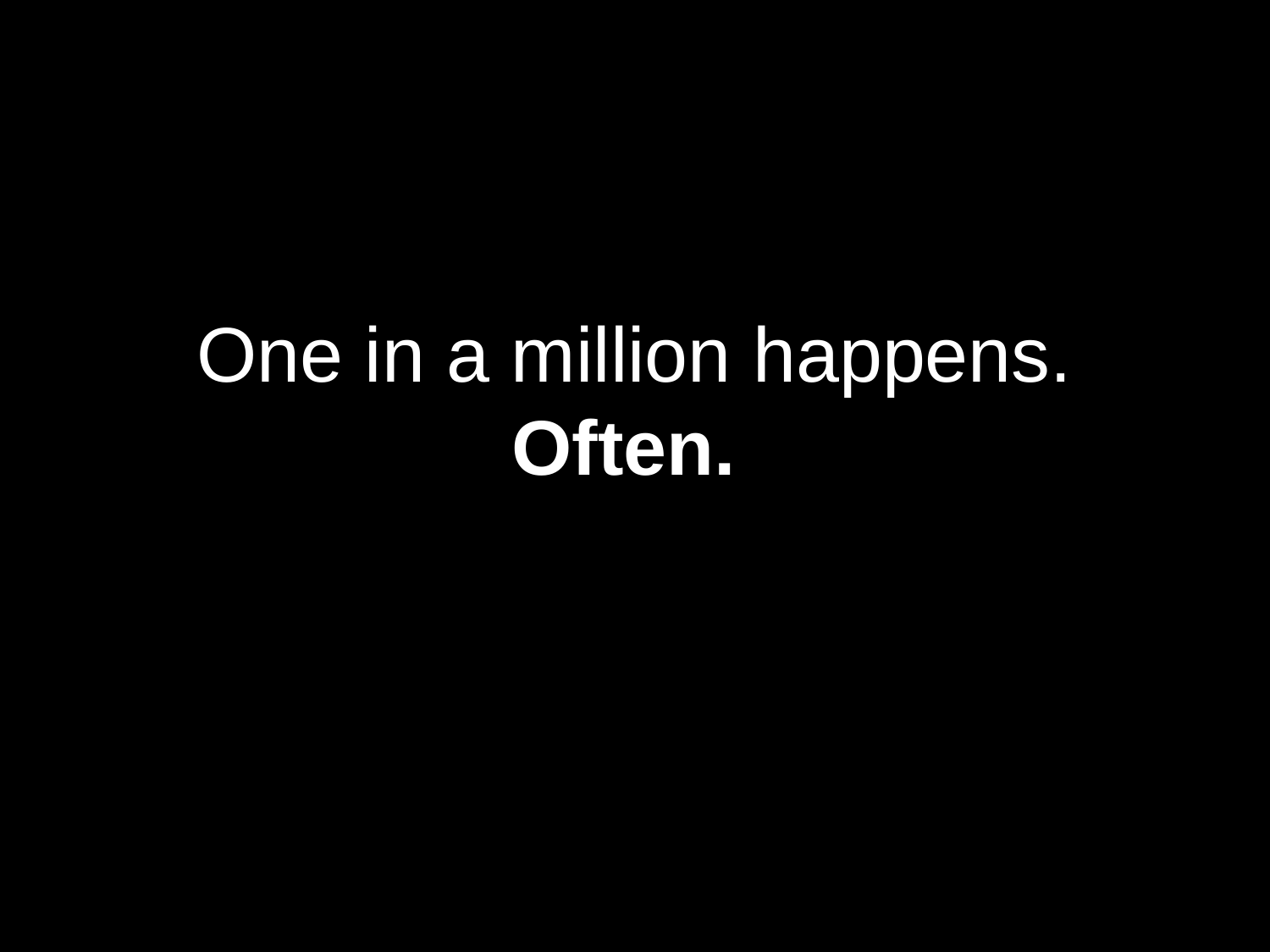

# One in a million happens. Often.